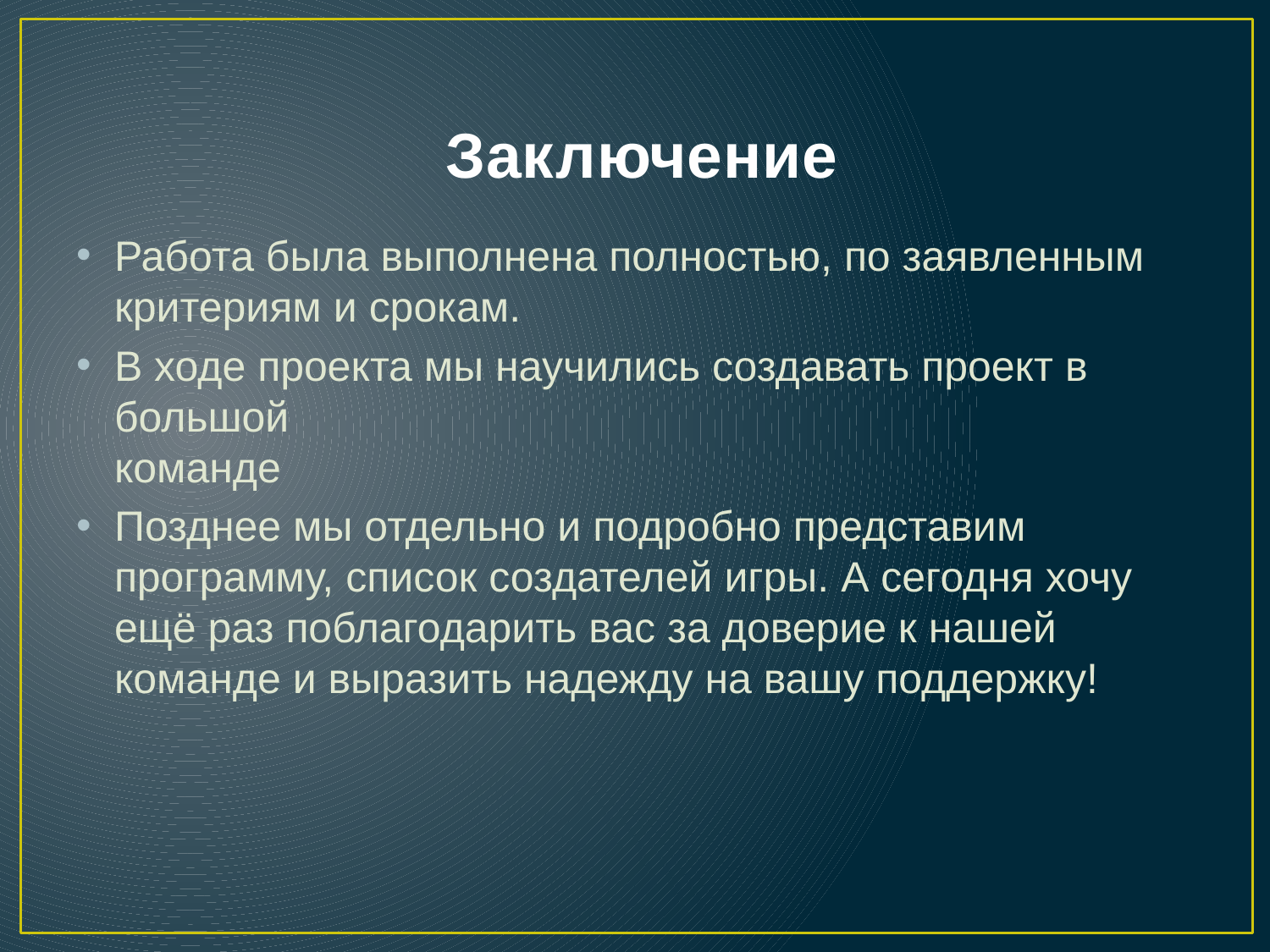

# Заключение
Работа была выполнена полностью, по заявленным критериям и срокам.
В ходе проекта мы научились создавать проект в большой
команде
Позднее мы отдельно и подробно представим программу, список создателей игры. А сегодня хочу ещё раз поблагодарить вас за доверие к нашей команде и выразить надежду на вашу поддержку!